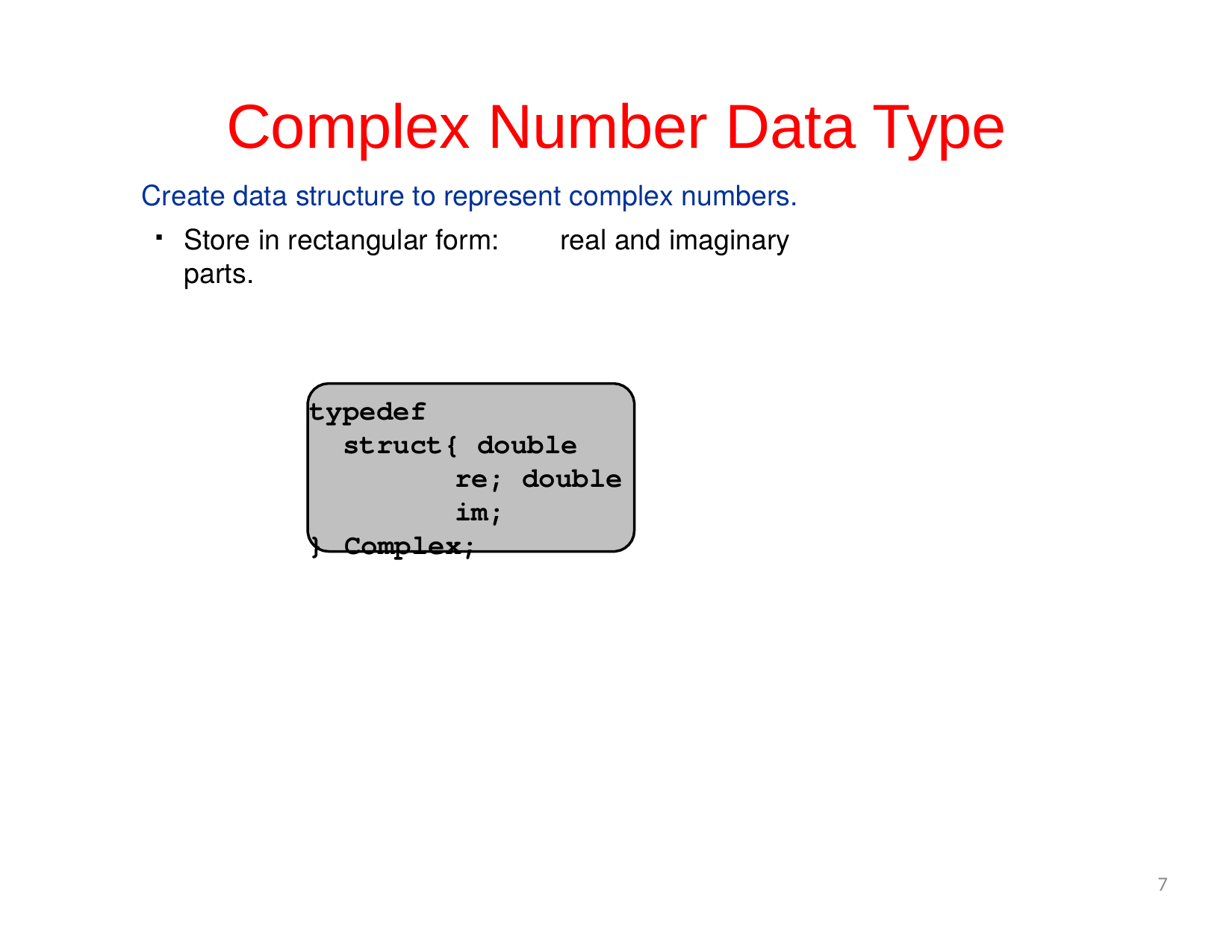

# Complex Number Data Type
Create data structure to represent complex numbers.
Store in rectangular form:	real and imaginary parts.

typedef struct{ double	re; double	im;
}	Complex;
7